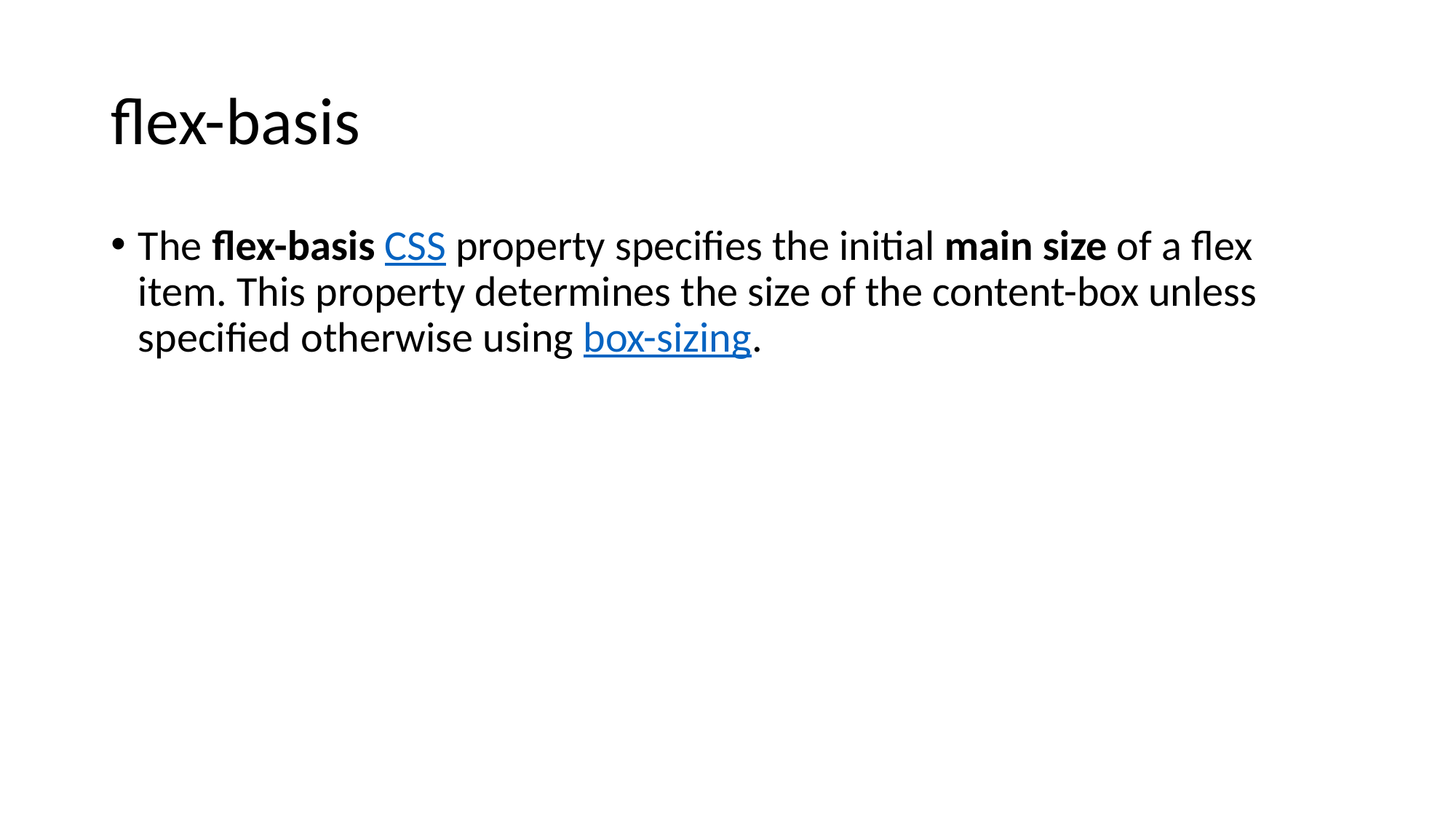

# flex-basis
The flex-basis CSS property specifies the initial main size of a flex item. This property determines the size of the content-box unless specified otherwise using box-sizing.